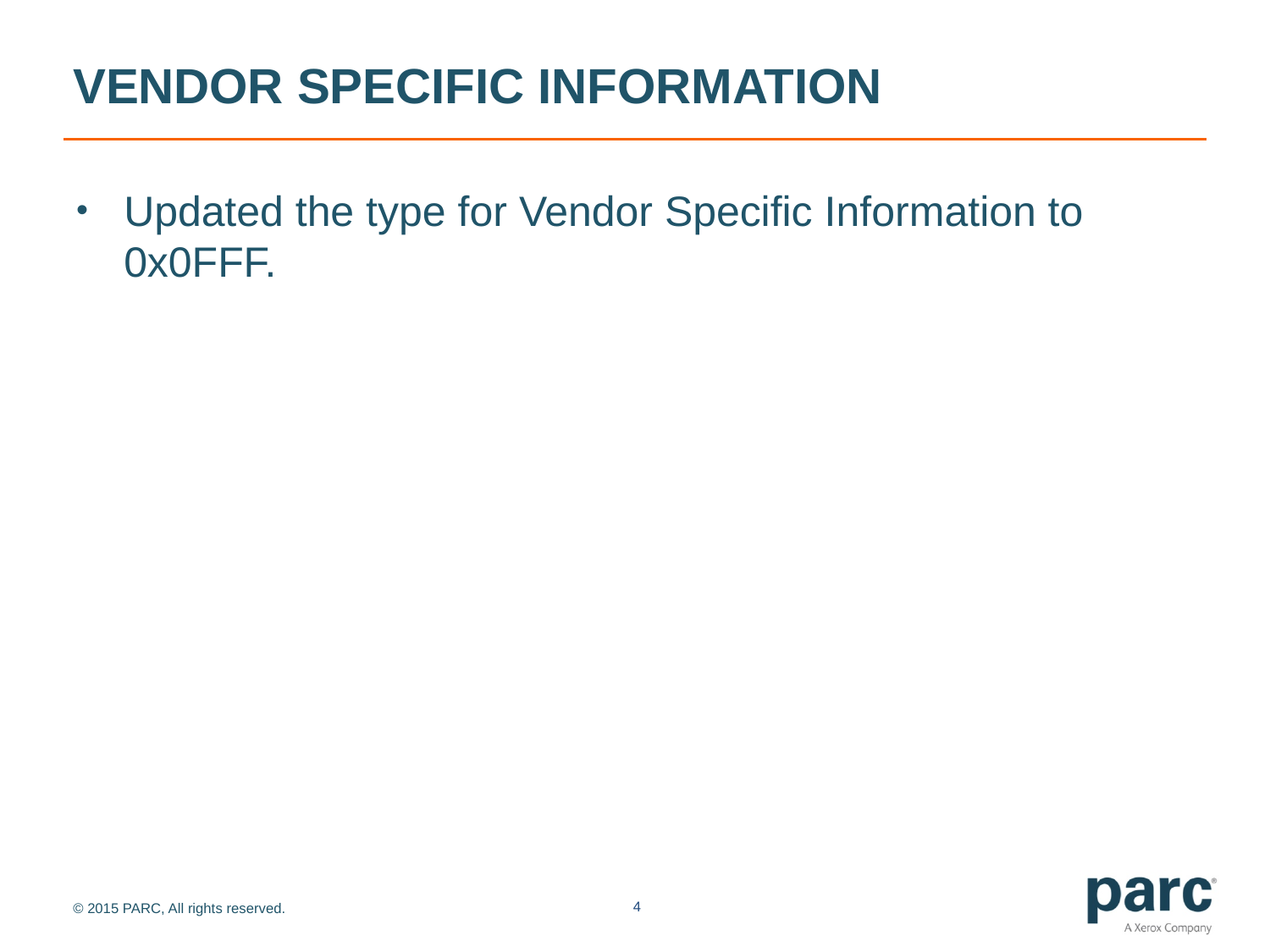

# Vendor specific information
Updated the type for Vendor Specific Information to 0x0FFF.

4
© 2015 PARC, All rights reserved.